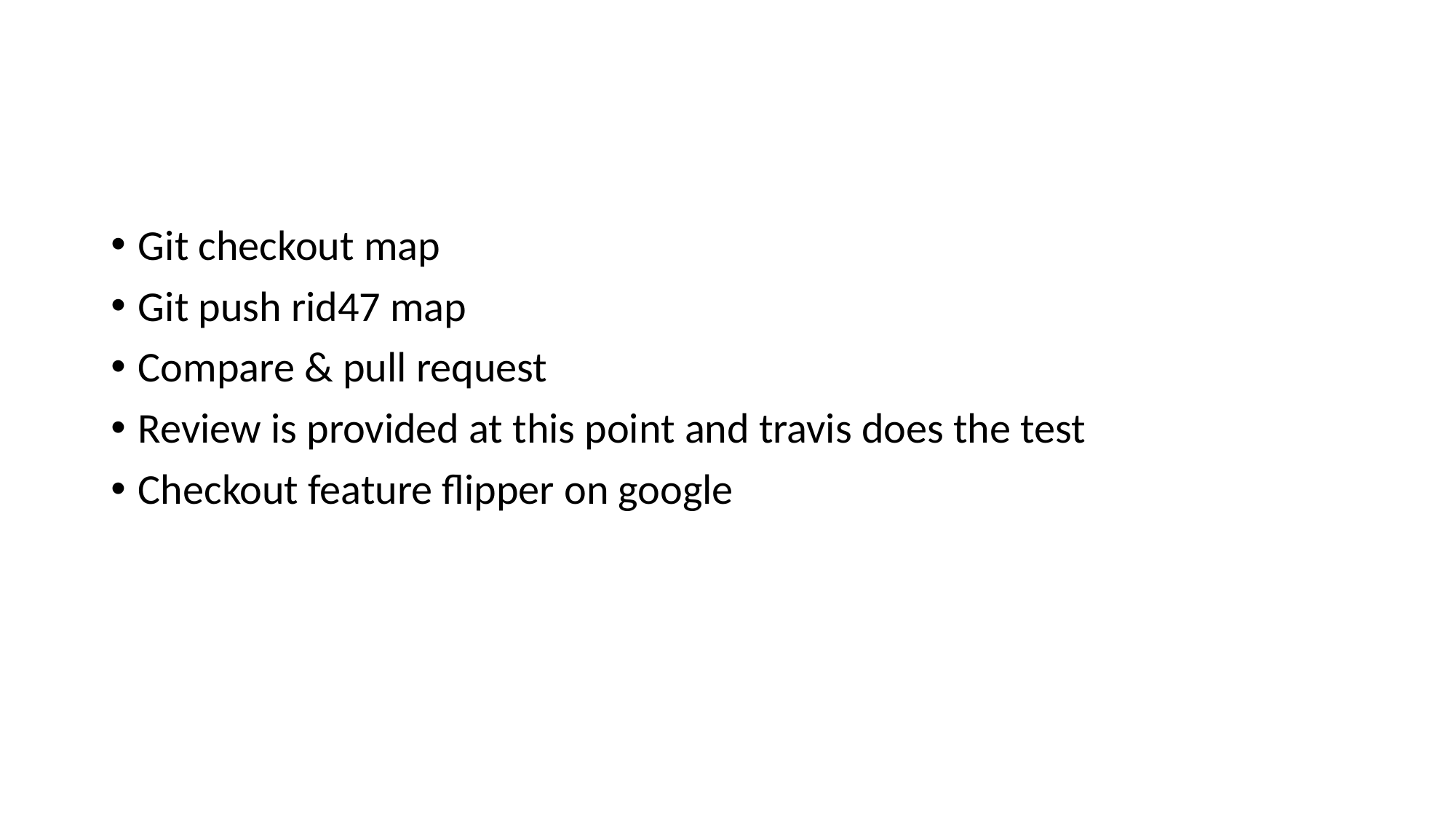

#
Git checkout map
Git push rid47 map
Compare & pull request
Review is provided at this point and travis does the test
Checkout feature flipper on google